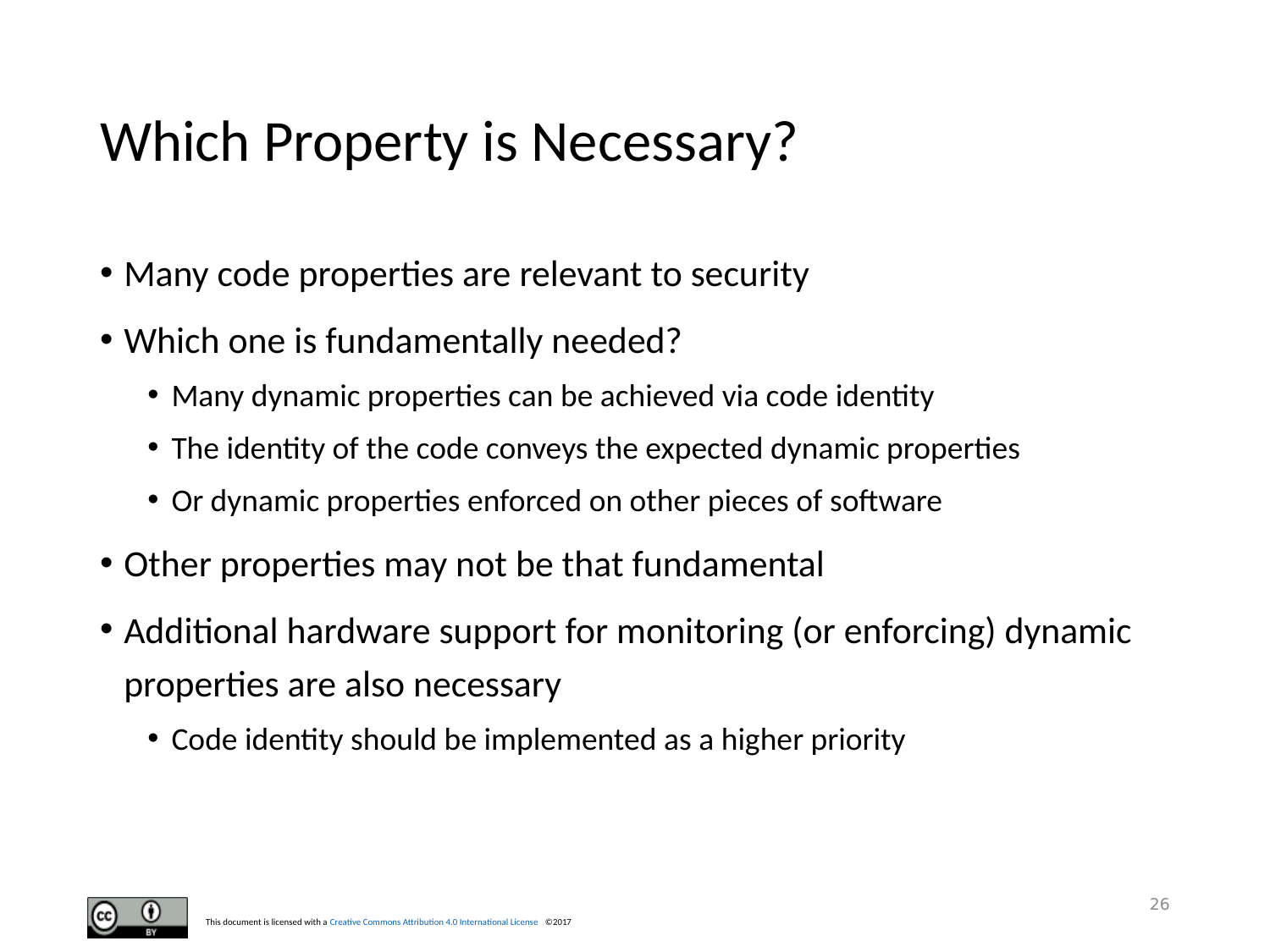

# Which Property is Necessary?
Many code properties are relevant to security
Which one is fundamentally needed?
Many dynamic properties can be achieved via code identity
The identity of the code conveys the expected dynamic properties
Or dynamic properties enforced on other pieces of software
Other properties may not be that fundamental
Additional hardware support for monitoring (or enforcing) dynamic properties are also necessary
Code identity should be implemented as a higher priority

26